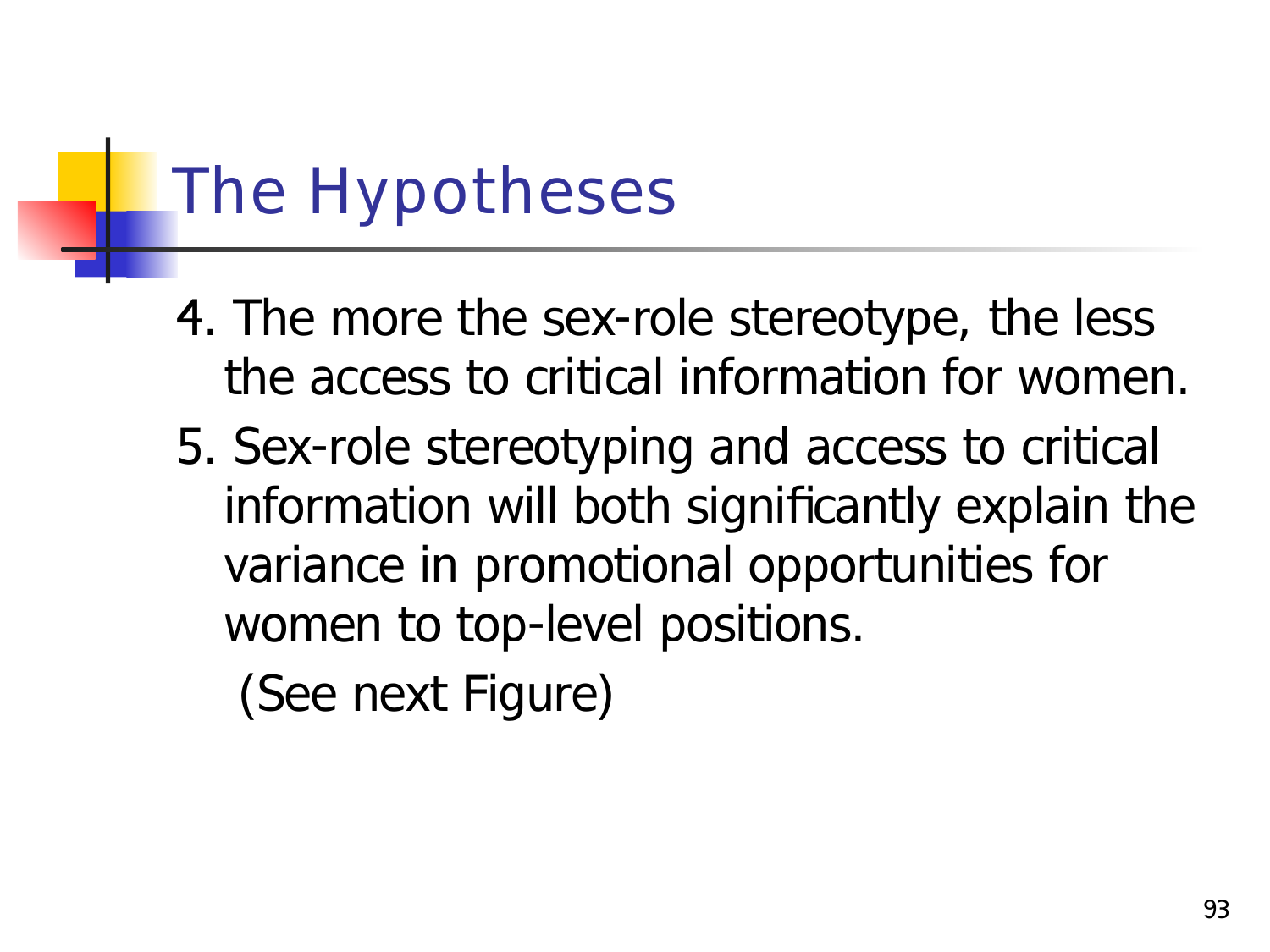

# The Hypotheses
4. The more the sex-role stereotype, the less the access to critical information for women.
5. Sex-role stereotyping and access to critical information will both significantly explain the variance in promotional opportunities for women to top-level positions.
    (See next Figure)
93